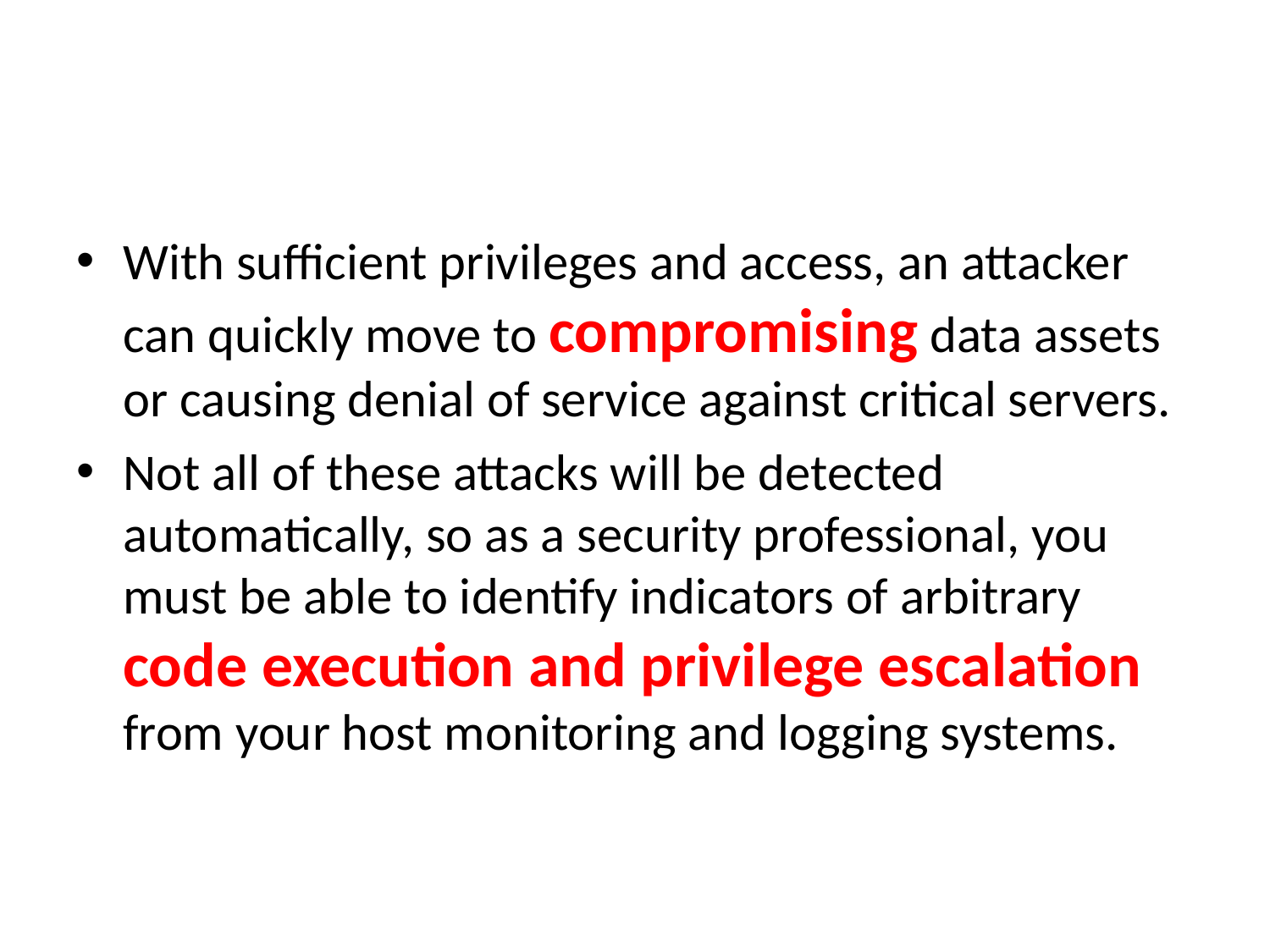

#
With sufficient privileges and access, an attacker can quickly move to compromising data assets or causing denial of service against critical servers.
Not all of these attacks will be detected automatically, so as a security professional, you must be able to identify indicators of arbitrary code execution and privilege escalation from your host monitoring and logging systems.